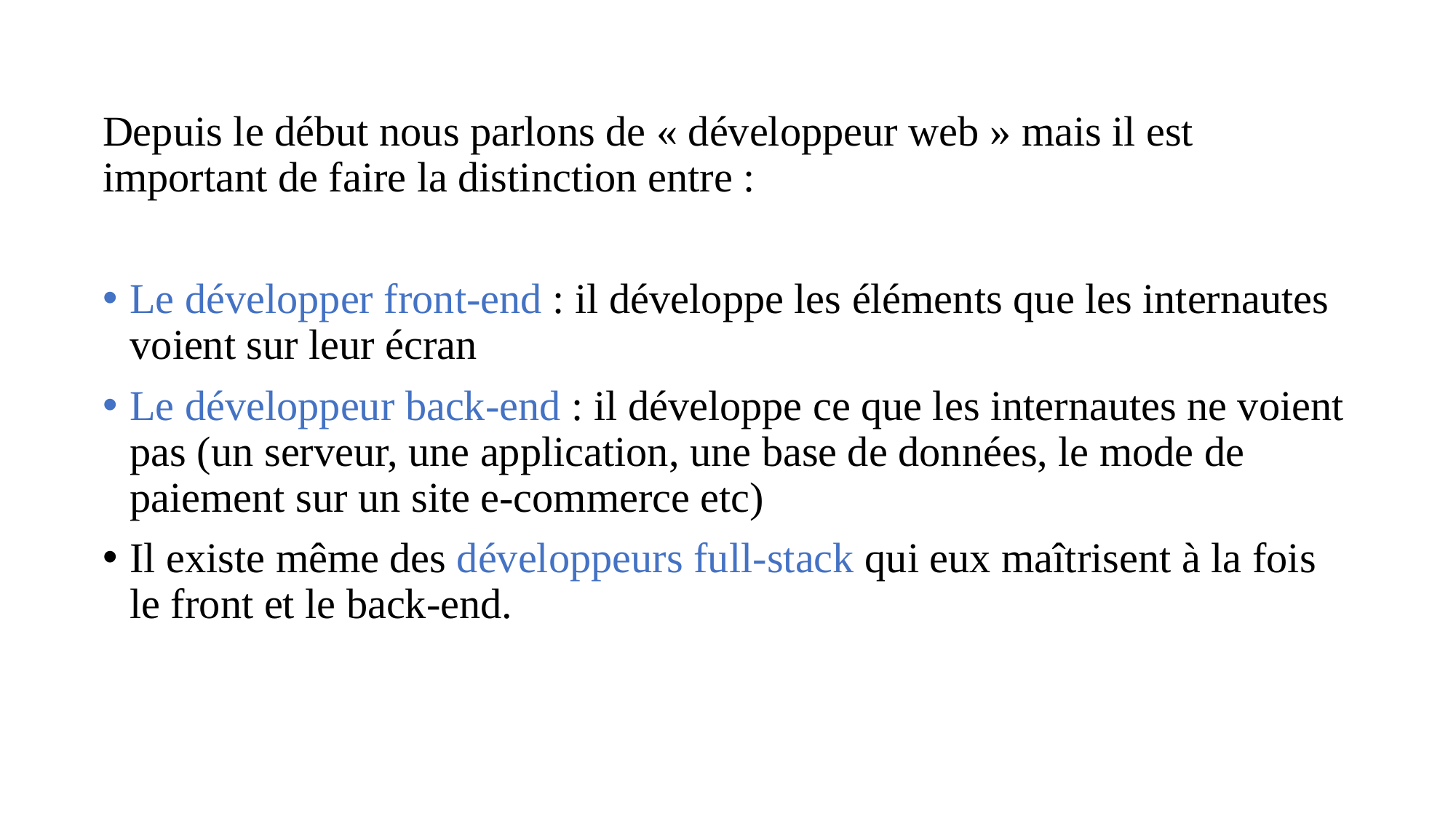

Depuis le début nous parlons de « développeur web » mais il est important de faire la distinction entre :

Le développer front-end : il développe les éléments que les internautes voient sur leur écran
Le développeur back-end : il développe ce que les internautes ne voient pas (un serveur, une application, une base de données, le mode de paiement sur un site e-commerce etc)
Il existe même des développeurs full-stack qui eux maîtrisent à la fois le front et le back-end.